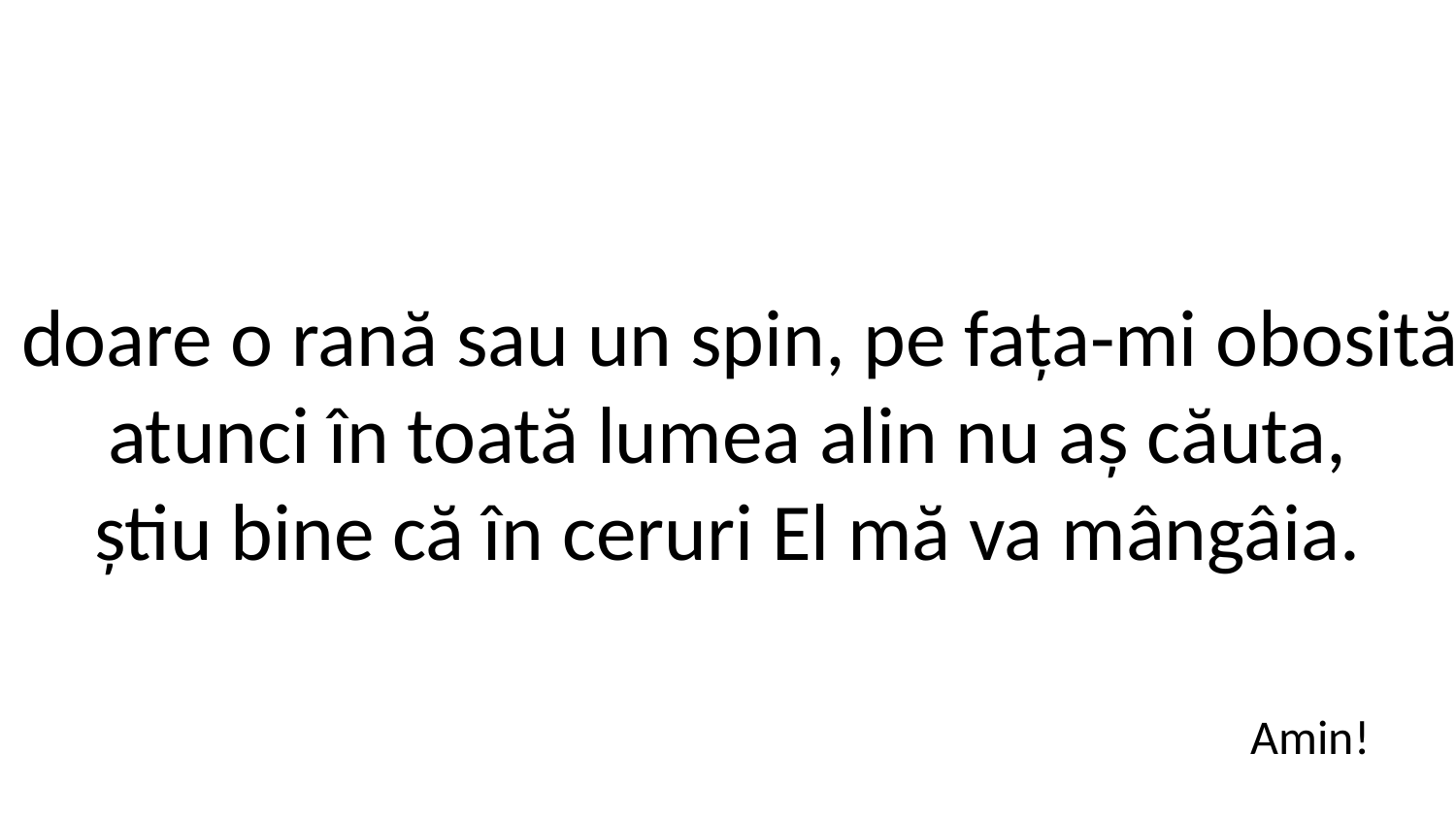

3. De plâng sau de mă doare o rană sau un spin, pe fața-mi obosită când trece un suspin,
atunci în toată lumea alin nu aș căuta,
știu bine că în ceruri El mă va mângâia.

Amin!